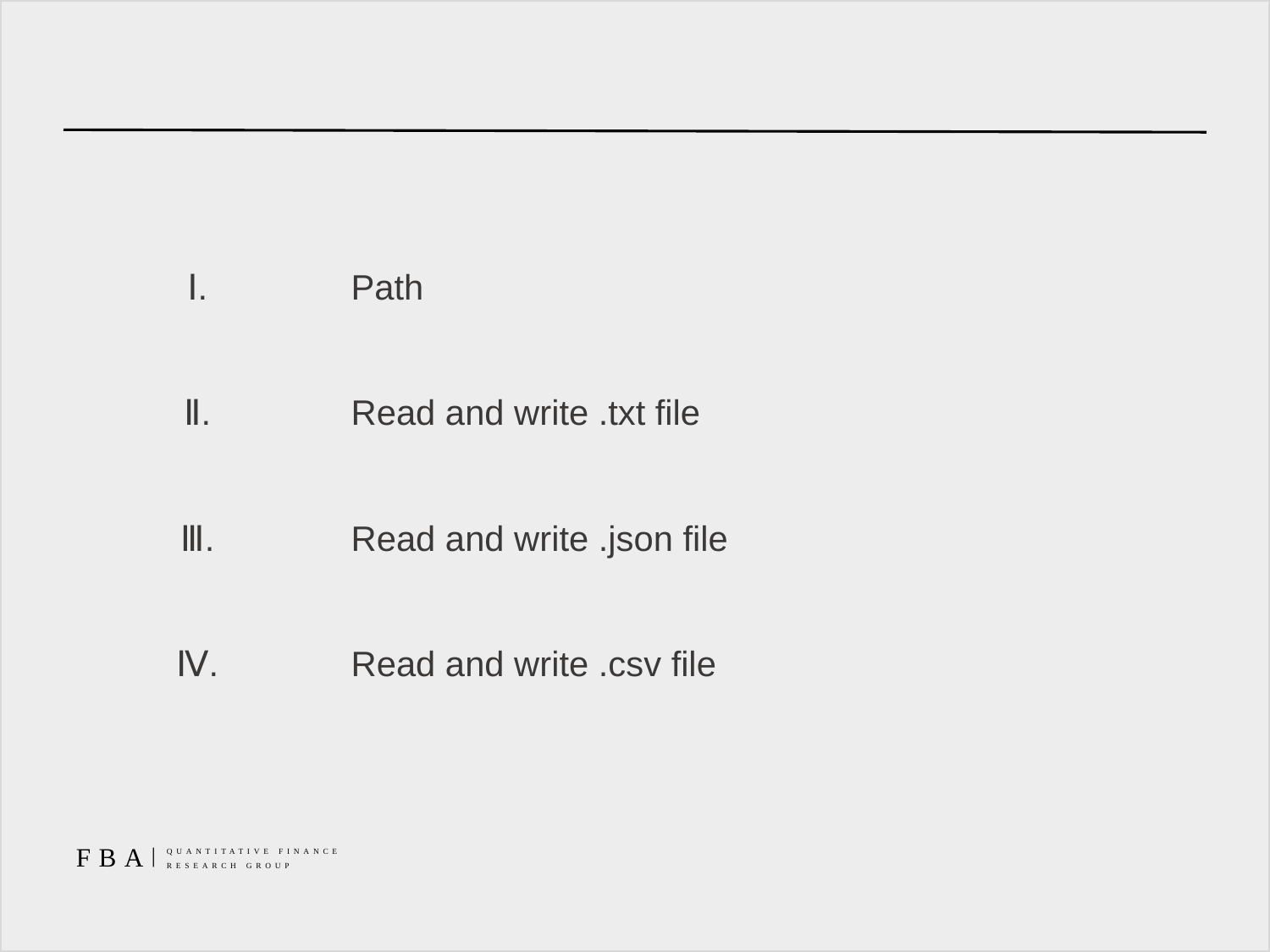

#
| Ⅰ. | Path |
| --- | --- |
| Ⅱ. | Read and write .txt file |
| Ⅲ. | Read and write .json file |
| Ⅳ. | Read and write .csv file |